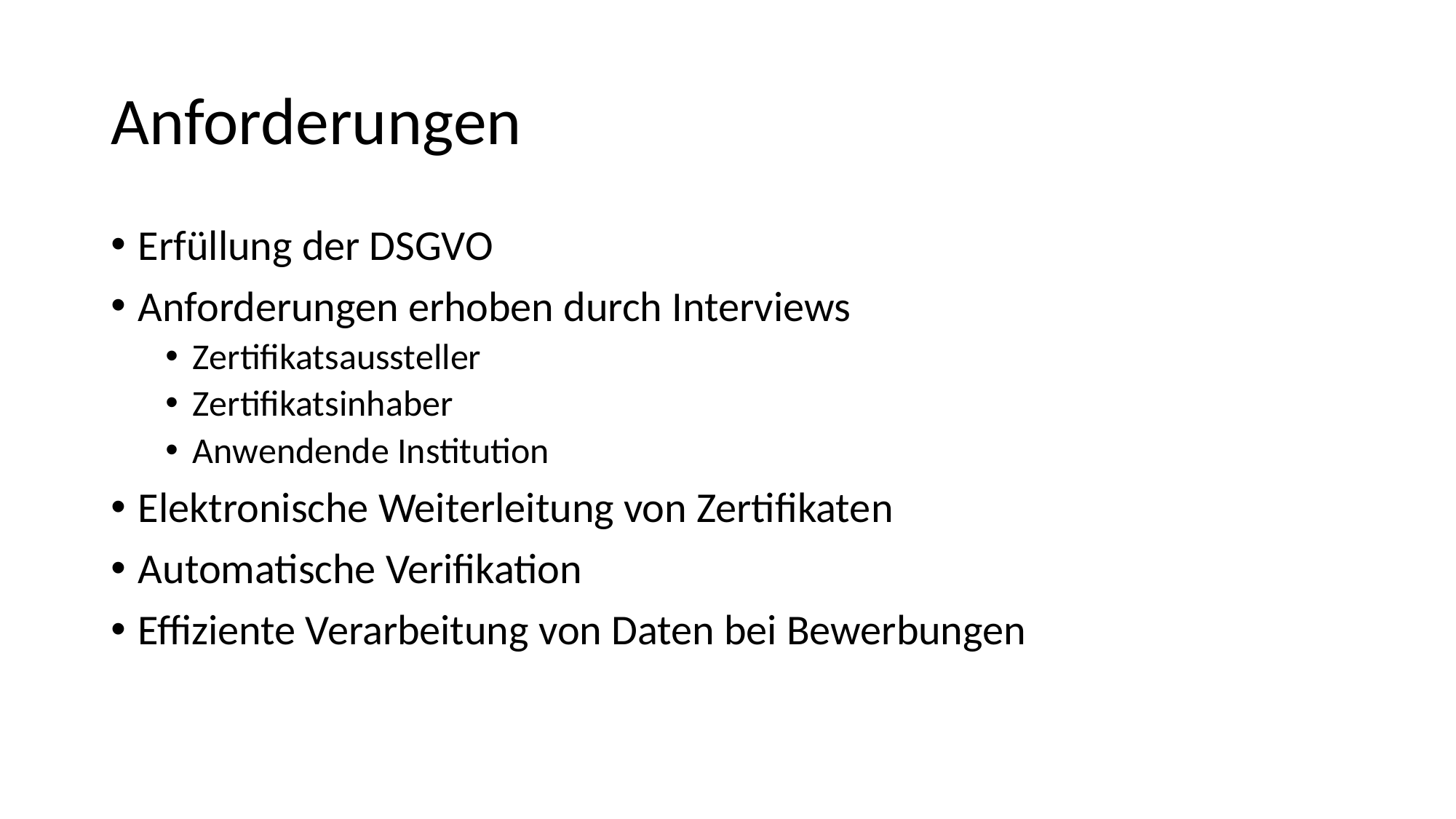

# Anforderungen
Erfüllung der DSGVO
Anforderungen erhoben durch Interviews
Zertifikatsaussteller
Zertifikatsinhaber
Anwendende Institution
Elektronische Weiterleitung von Zertifikaten
Automatische Verifikation
Effiziente Verarbeitung von Daten bei Bewerbungen